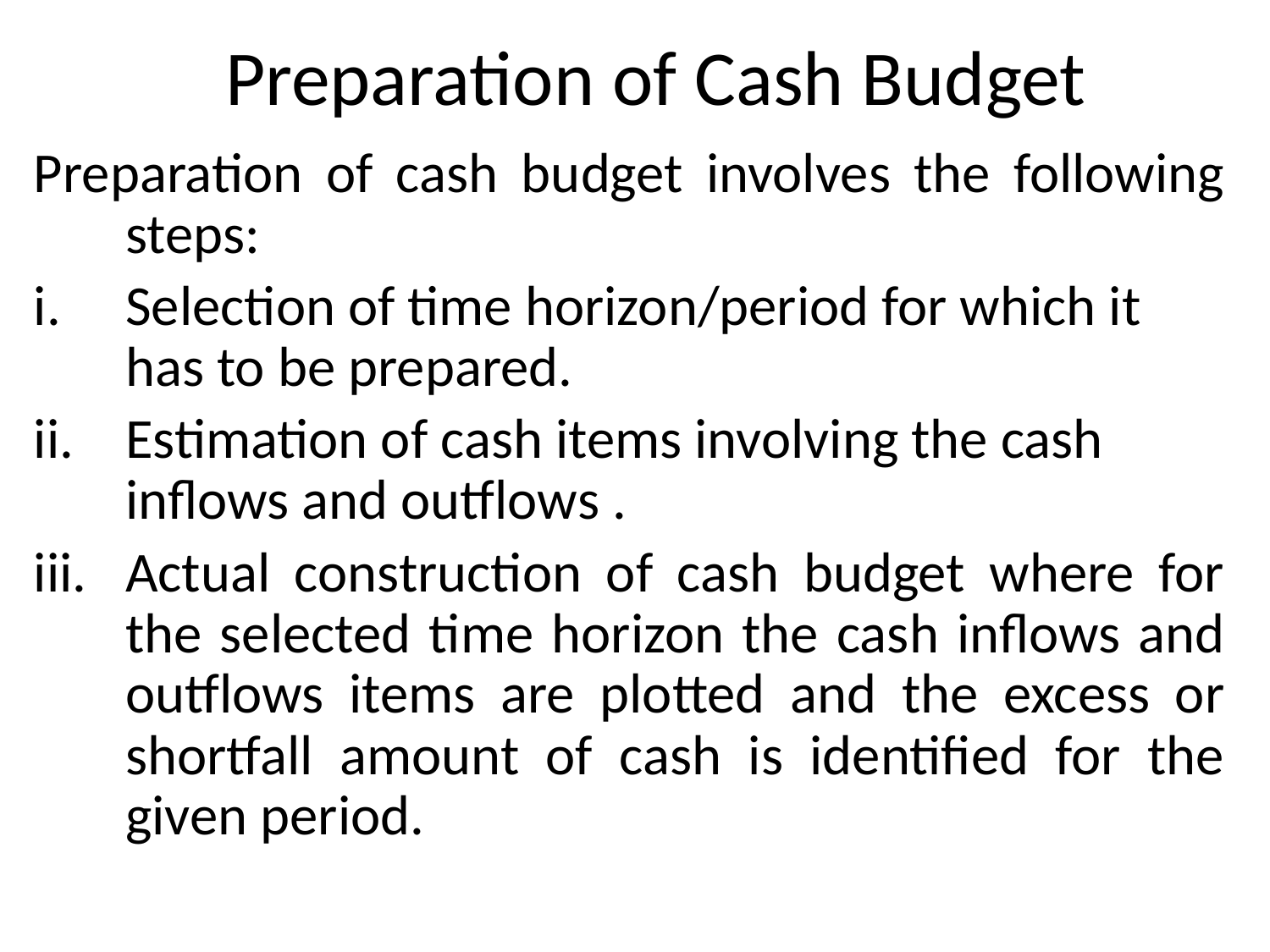

# Preparation of Cash Budget
Preparation of cash budget involves the following steps:
Selection of time horizon/period for which it has to be prepared.
Estimation of cash items involving the cash inflows and outflows .
Actual construction of cash budget where for the selected time horizon the cash inflows and outflows items are plotted and the excess or shortfall amount of cash is identified for the given period.